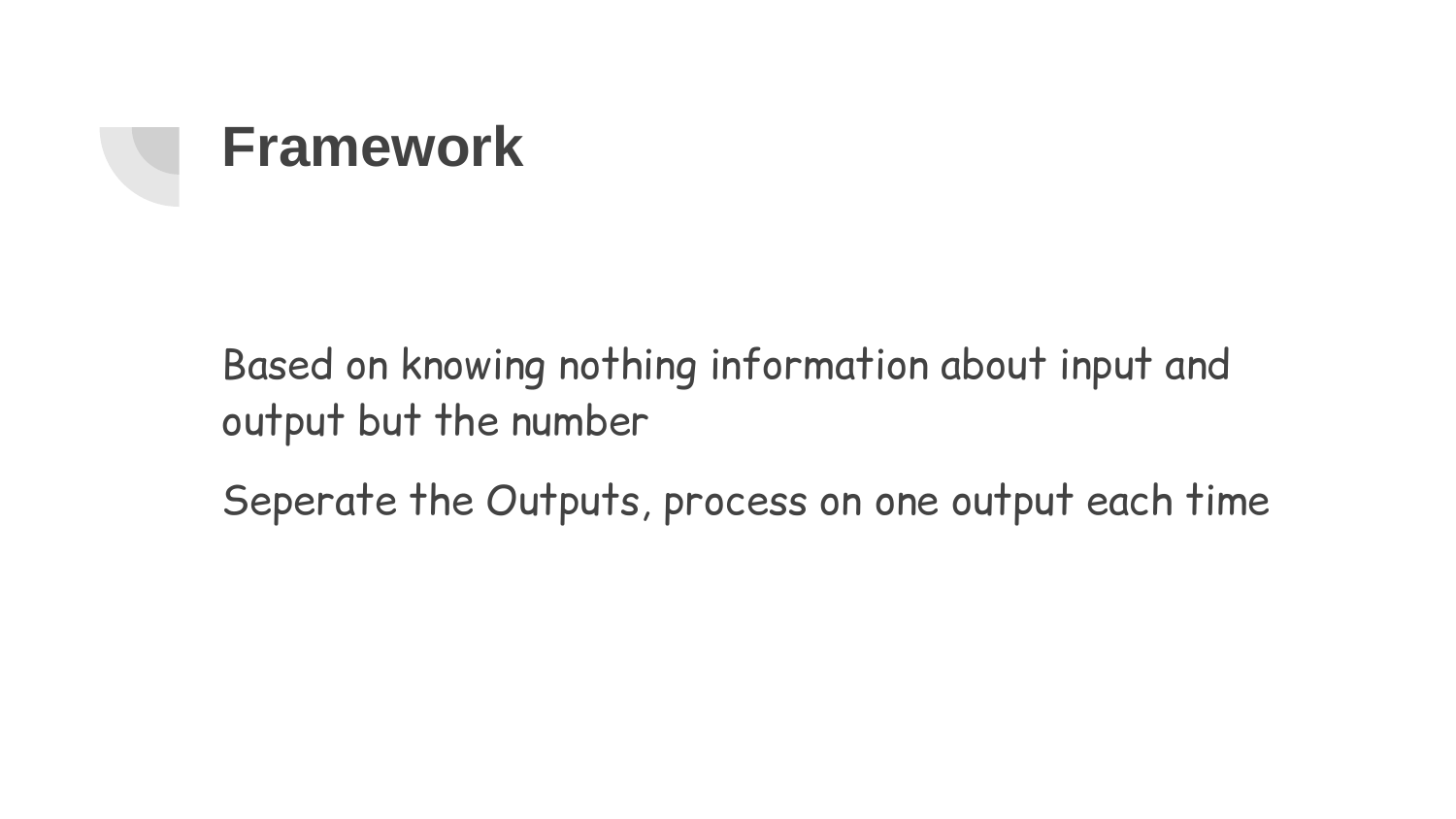

# Framework
Based on knowing nothing information about input and output but the number
Seperate the Outputs, process on one output each time